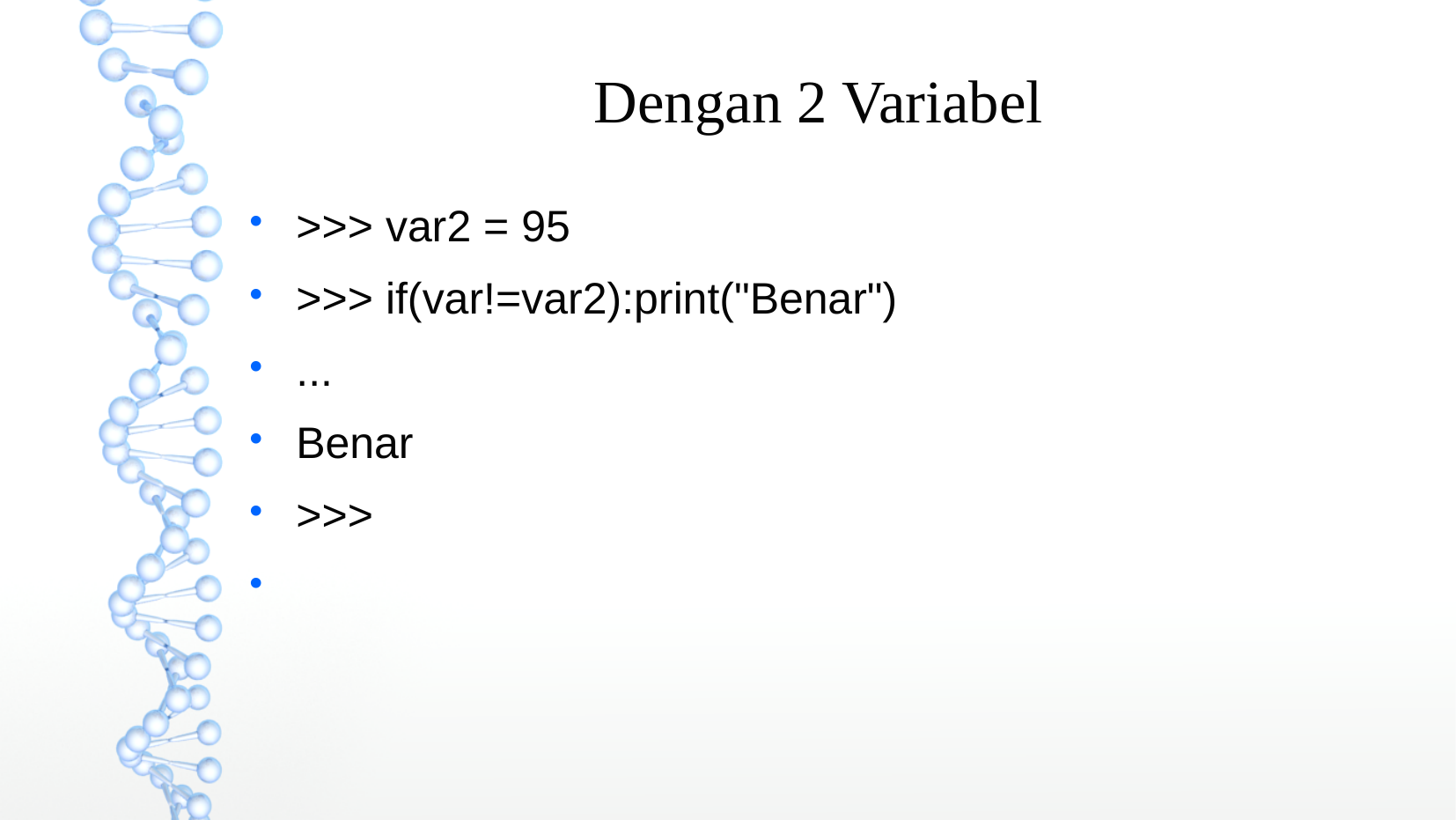

Dengan 2 Variabel
>>> var2 = 95
>>> if(var!=var2):print("Benar")
...
Benar
>>>